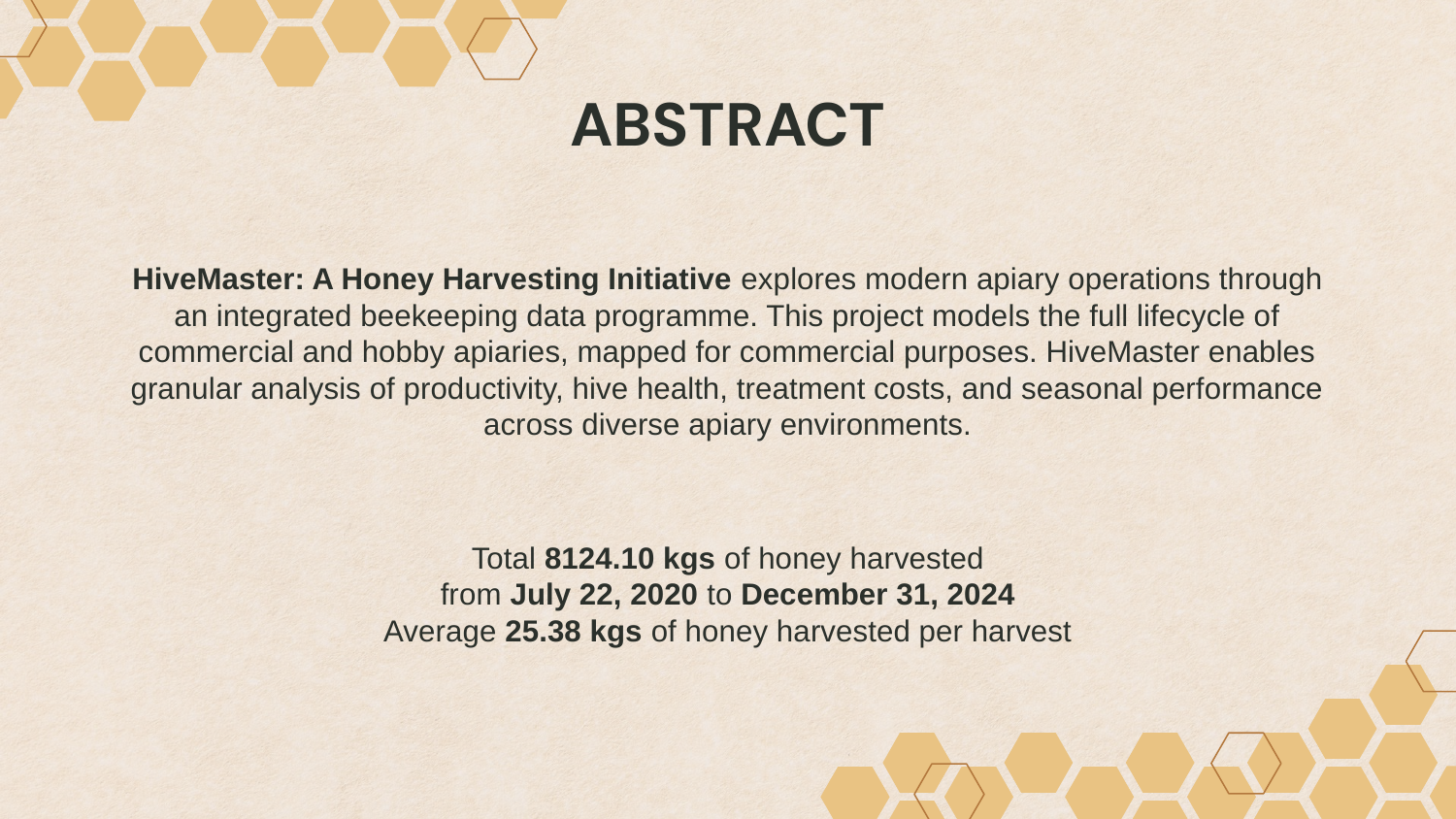

# ABSTRACT
HiveMaster: A Honey Harvesting Initiative explores modern apiary operations through an integrated beekeeping data programme. This project models the full lifecycle of commercial and hobby apiaries, mapped for commercial purposes. HiveMaster enables granular analysis of productivity, hive health, treatment costs, and seasonal performance across diverse apiary environments.
Total 8124.10 kgs of honey harvested
from July 22, 2020 to December 31, 2024
Average 25.38 kgs of honey harvested per harvest